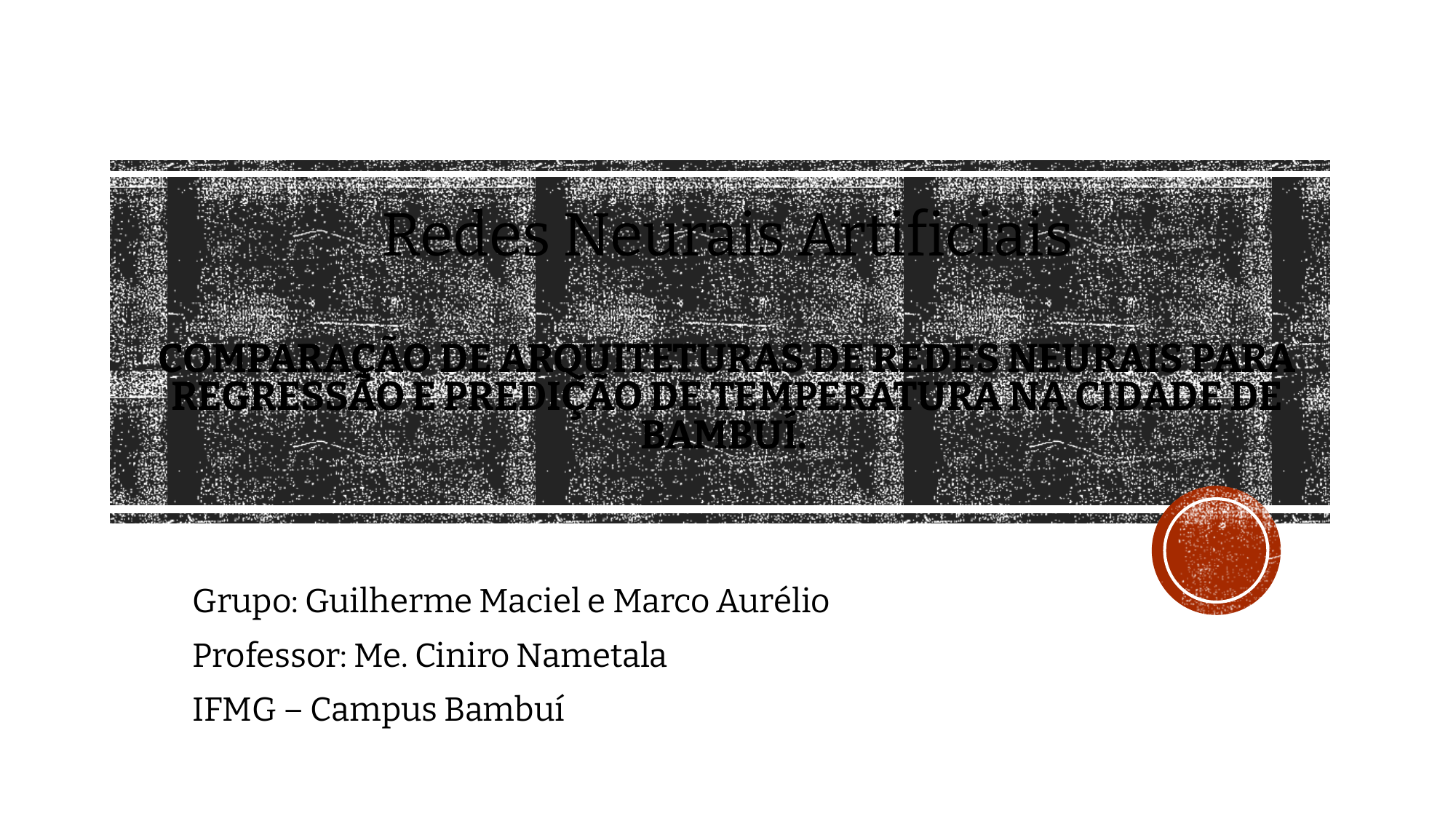

Redes Neurais Artificiais
# Comparação de Arquiteturas de Redes Neurais para Regressão e Predição de Temperatura na Cidade de Bambuí.
Grupo: Guilherme Maciel e Marco Aurélio
Professor: Me. Ciniro Nametala
IFMG – Campus Bambuí